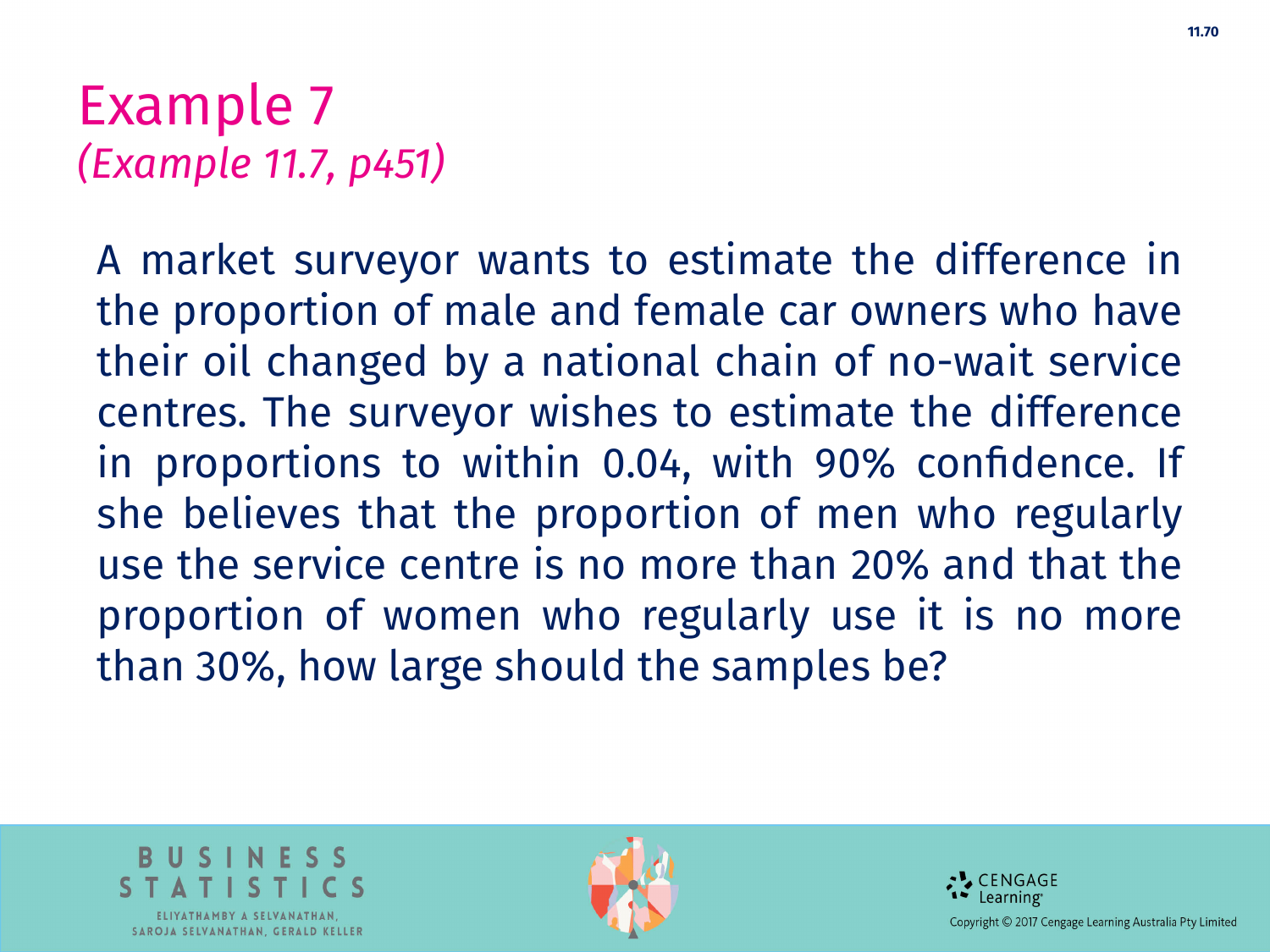

11.70
# Example 7 (Example 11.7, p451)
A market surveyor wants to estimate the difference in the proportion of male and female car owners who have their oil changed by a national chain of no-wait service centres. The surveyor wishes to estimate the difference in proportions to within 0.04, with 90% confidence. If she believes that the proportion of men who regularly use the service centre is no more than 20% and that the proportion of women who regularly use it is no more than 30%, how large should the samples be?